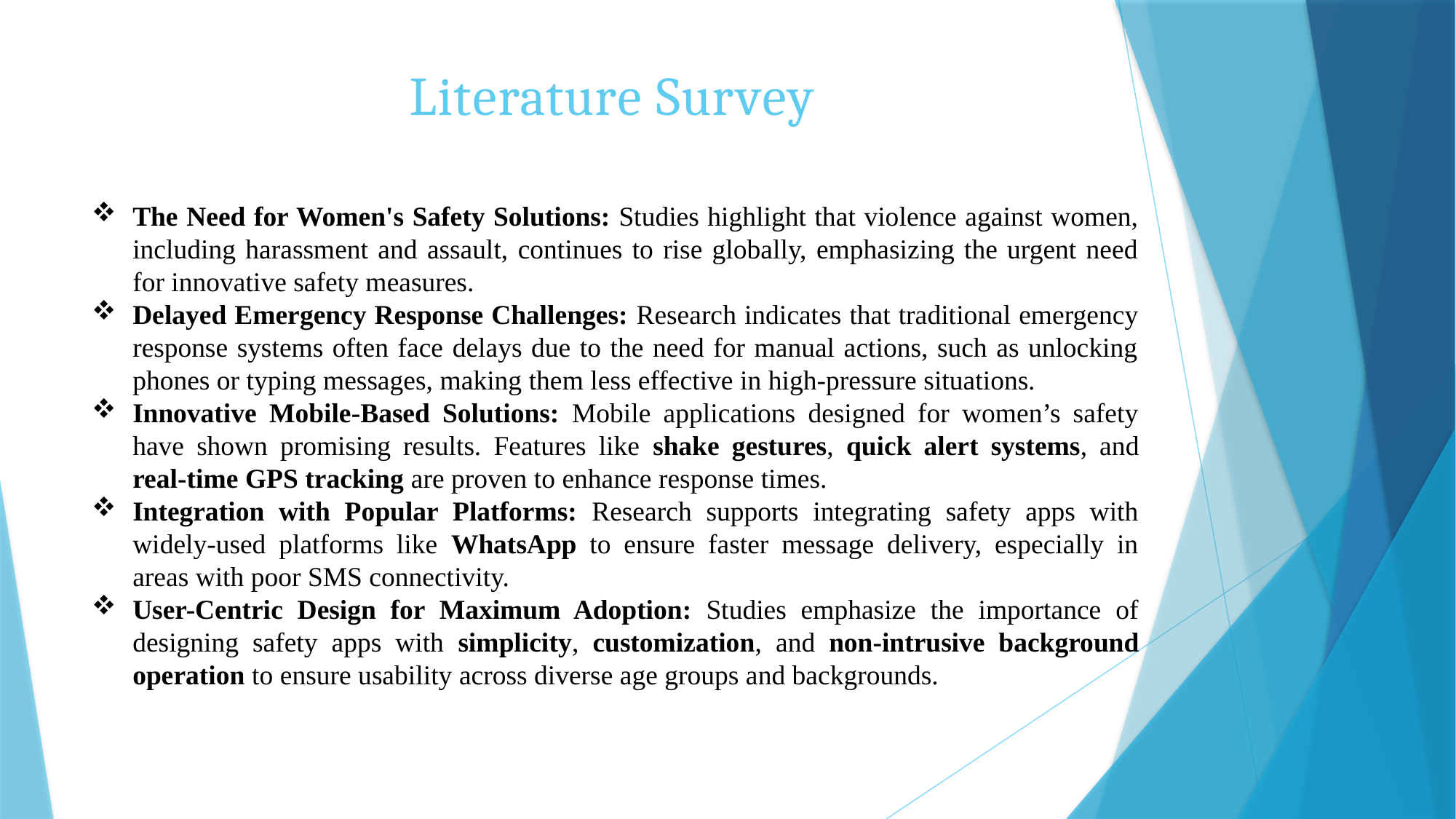

# Literature Survey
The Need for Women's Safety Solutions: Studies highlight that violence against women, including harassment and assault, continues to rise globally, emphasizing the urgent need for innovative safety measures.
Delayed Emergency Response Challenges: Research indicates that traditional emergency response systems often face delays due to the need for manual actions, such as unlocking phones or typing messages, making them less effective in high-pressure situations.
Innovative Mobile-Based Solutions: Mobile applications designed for women’s safety have shown promising results. Features like shake gestures, quick alert systems, and real-time GPS tracking are proven to enhance response times.
Integration with Popular Platforms: Research supports integrating safety apps with widely-used platforms like WhatsApp to ensure faster message delivery, especially in areas with poor SMS connectivity.
User-Centric Design for Maximum Adoption: Studies emphasize the importance of designing safety apps with simplicity, customization, and non-intrusive background operation to ensure usability across diverse age groups and backgrounds.